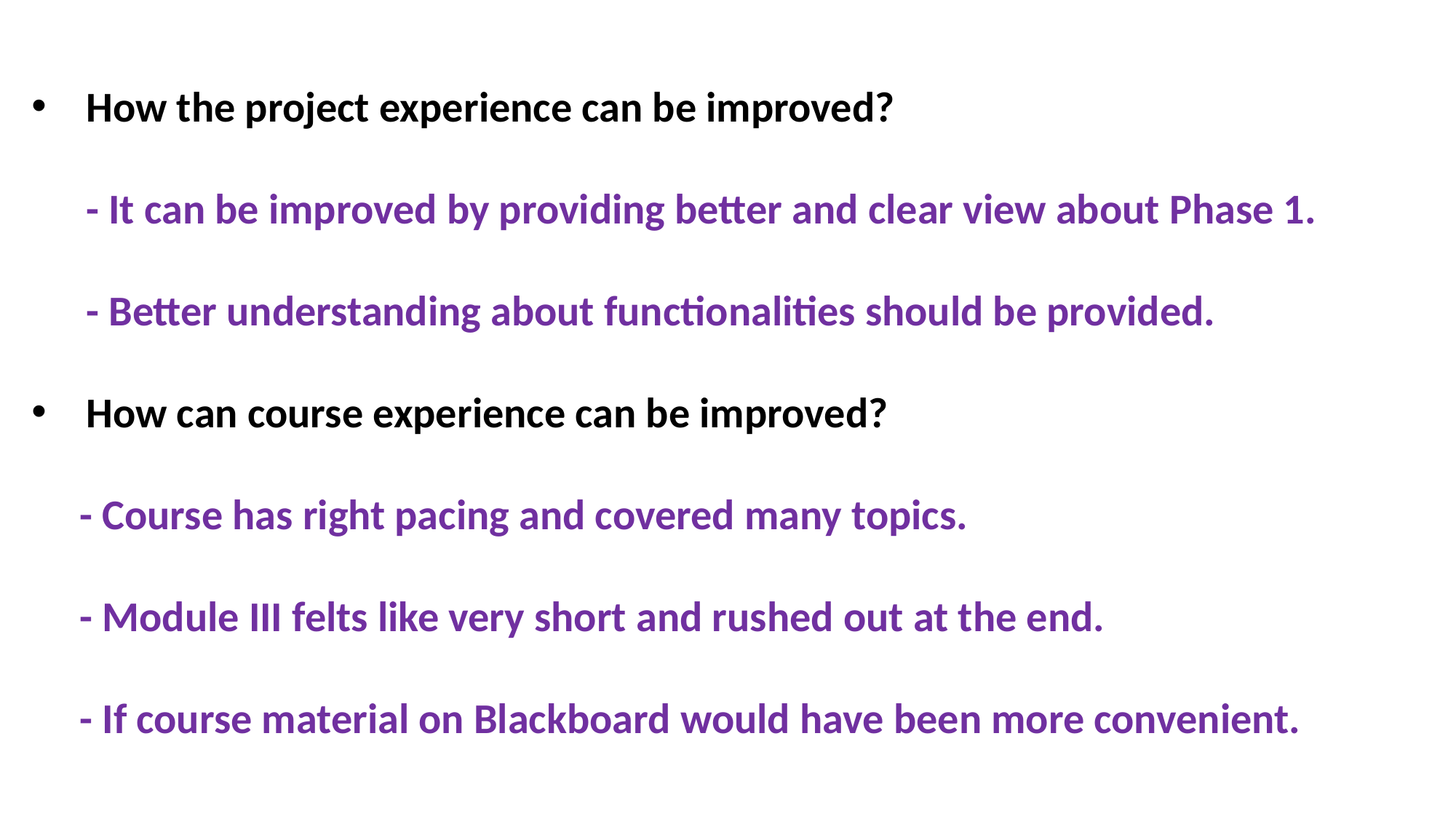

#
How the project experience can be improved?
- It can be improved by providing better and clear view about Phase 1.
- Better understanding about functionalities should be provided.

How can course experience can be improved?

     - Course has right pacing and covered many topics.

     - Module III felts like very short and rushed out at the end.

     - If course material on Blackboard would have been more convenient.